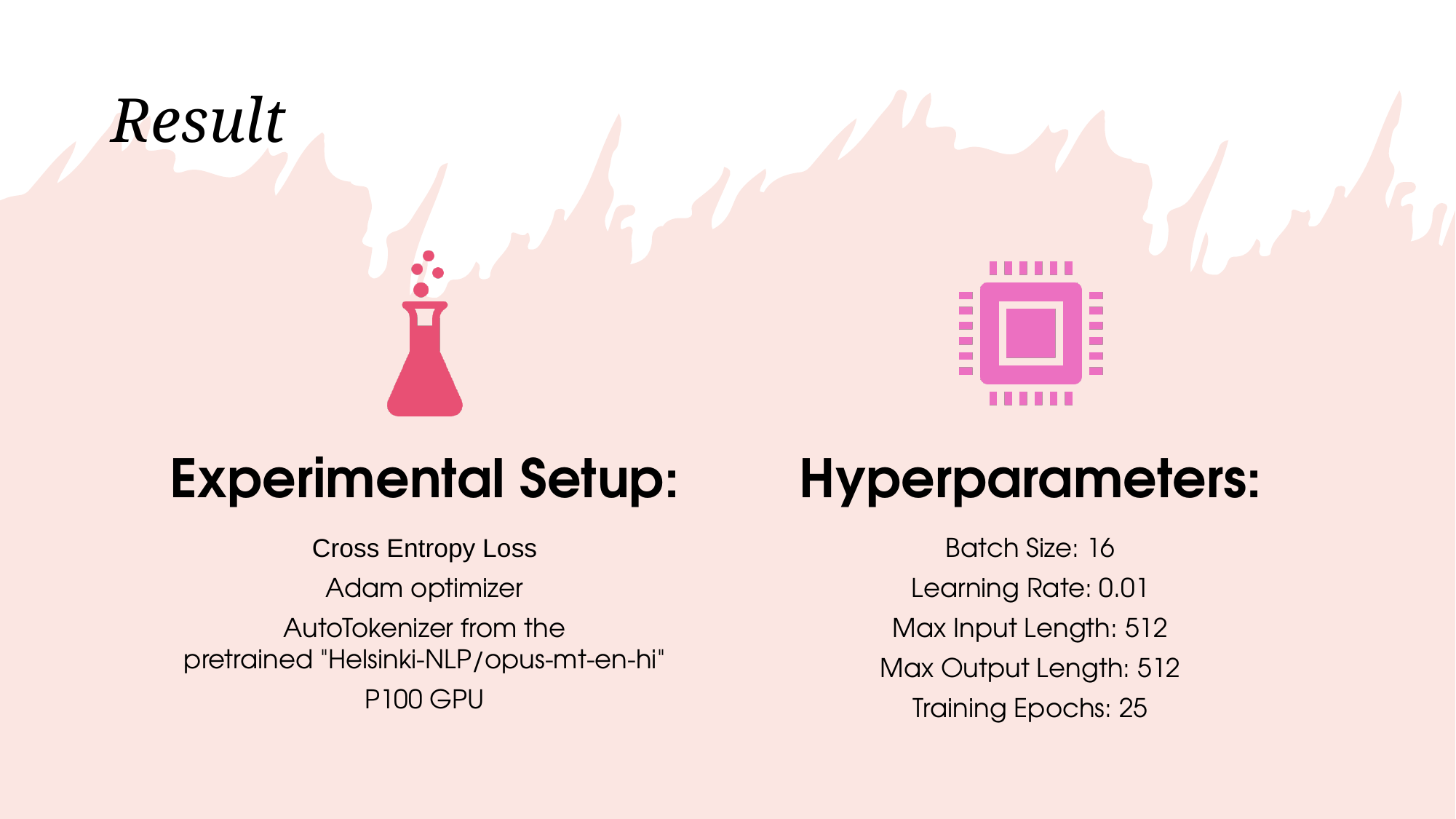

# Result

Experimental Setup:
Cross Entropy Loss
Adam optimizer
AutoTokenizer from the pretrained "Helsinki-NLP/opus-mt-en-hi"
P100 GPU
Hyperparameters:
Batch Size: 16
Learning Rate: 0.01
Max Input Length: 512
Max Output Length: 512
Training Epochs: 25